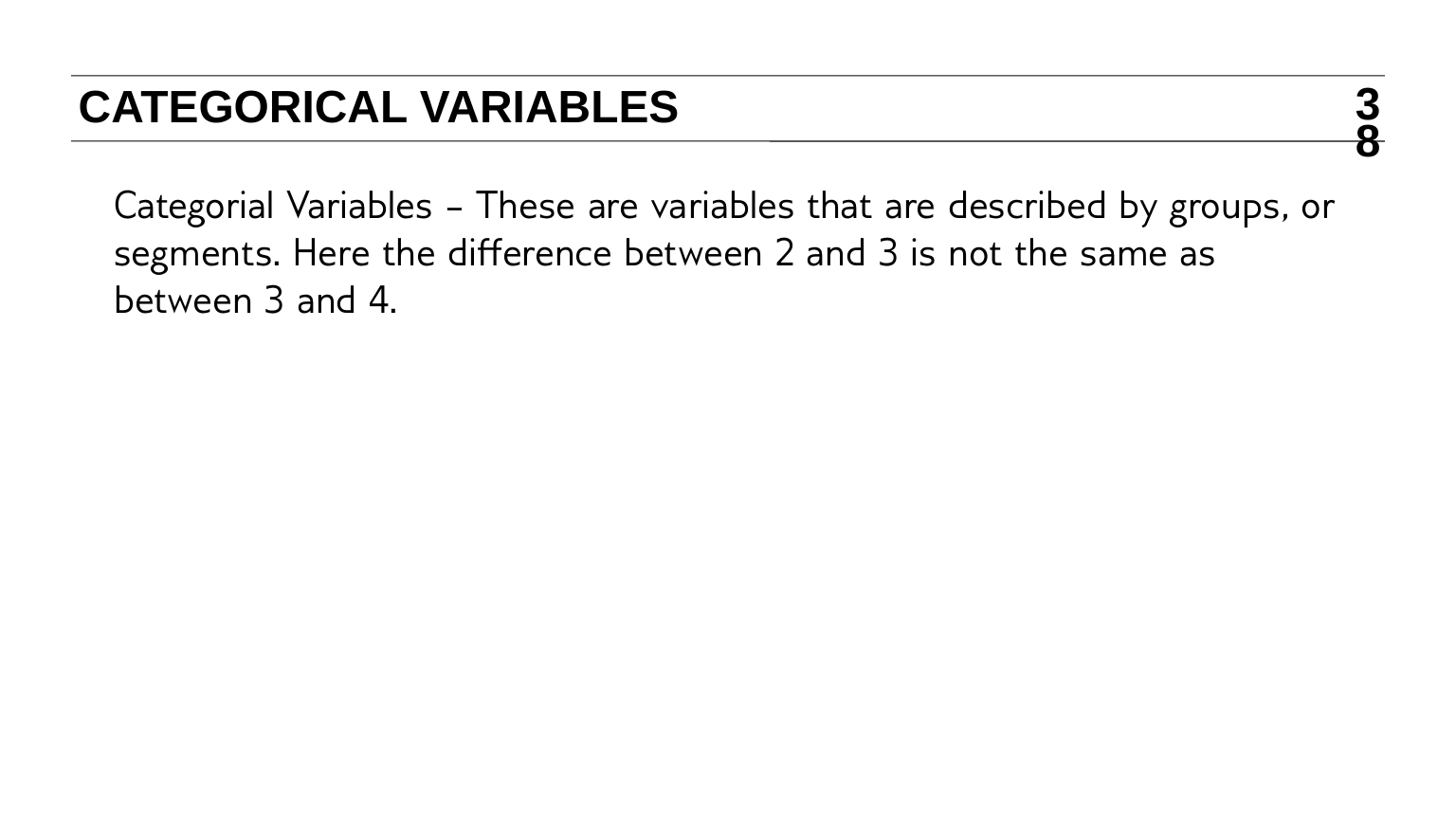

Categorical variables
38
Categorial Variables – These are variables that are described by groups, or segments. Here the difference between 2 and 3 is not the same as between 3 and 4.